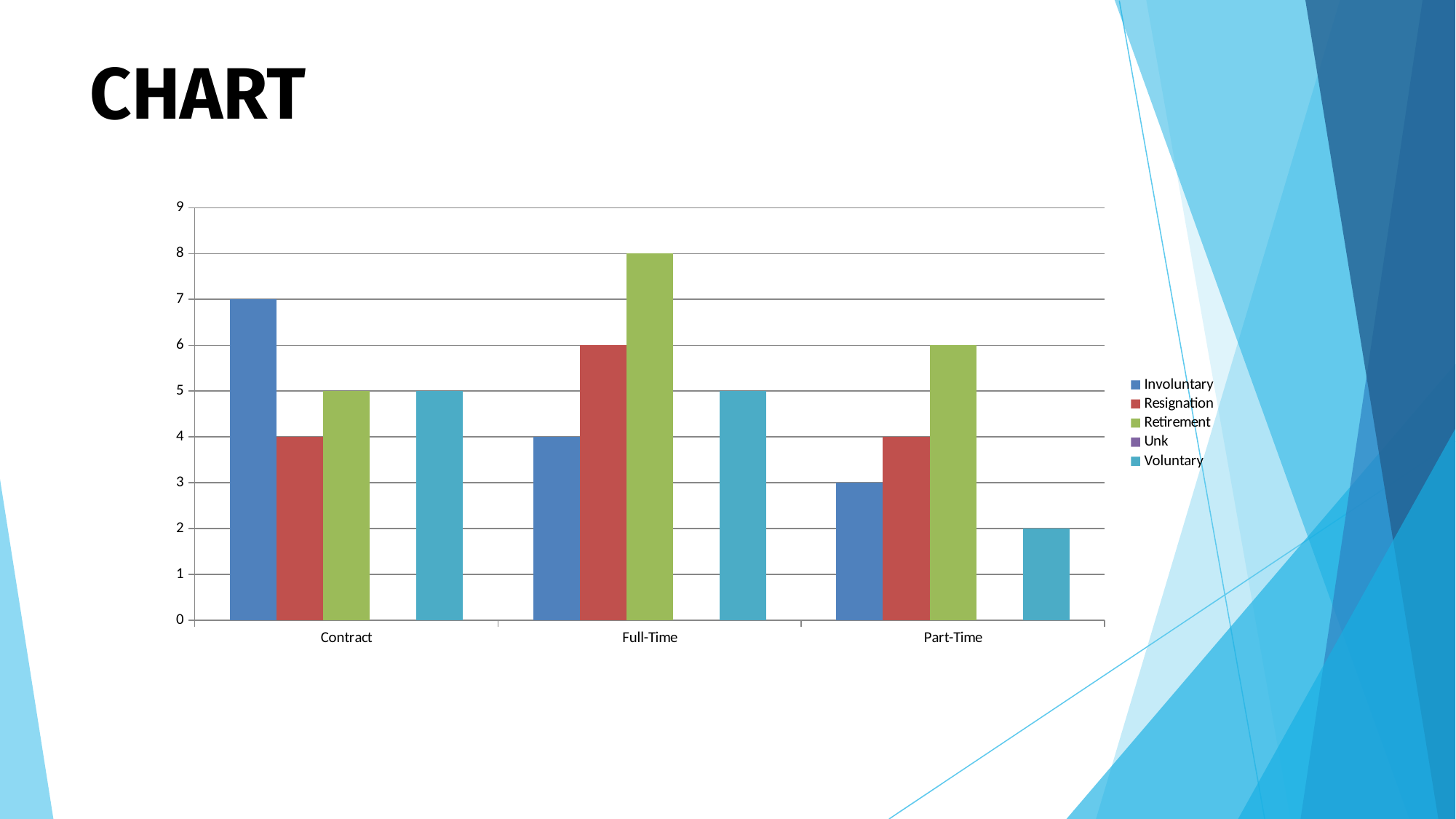

# CHART

### Chart

| Category | Involuntary | Resignation | Retirement | Unk | Voluntary |
|---|---|---|---|---|---|
| Contract | 7.0 | 4.0 | 5.0 | None | 5.0 |
| Full-Time | 4.0 | 6.0 | 8.0 | None | 5.0 |
| Part-Time | 3.0 | 4.0 | 6.0 | None | 2.0 |